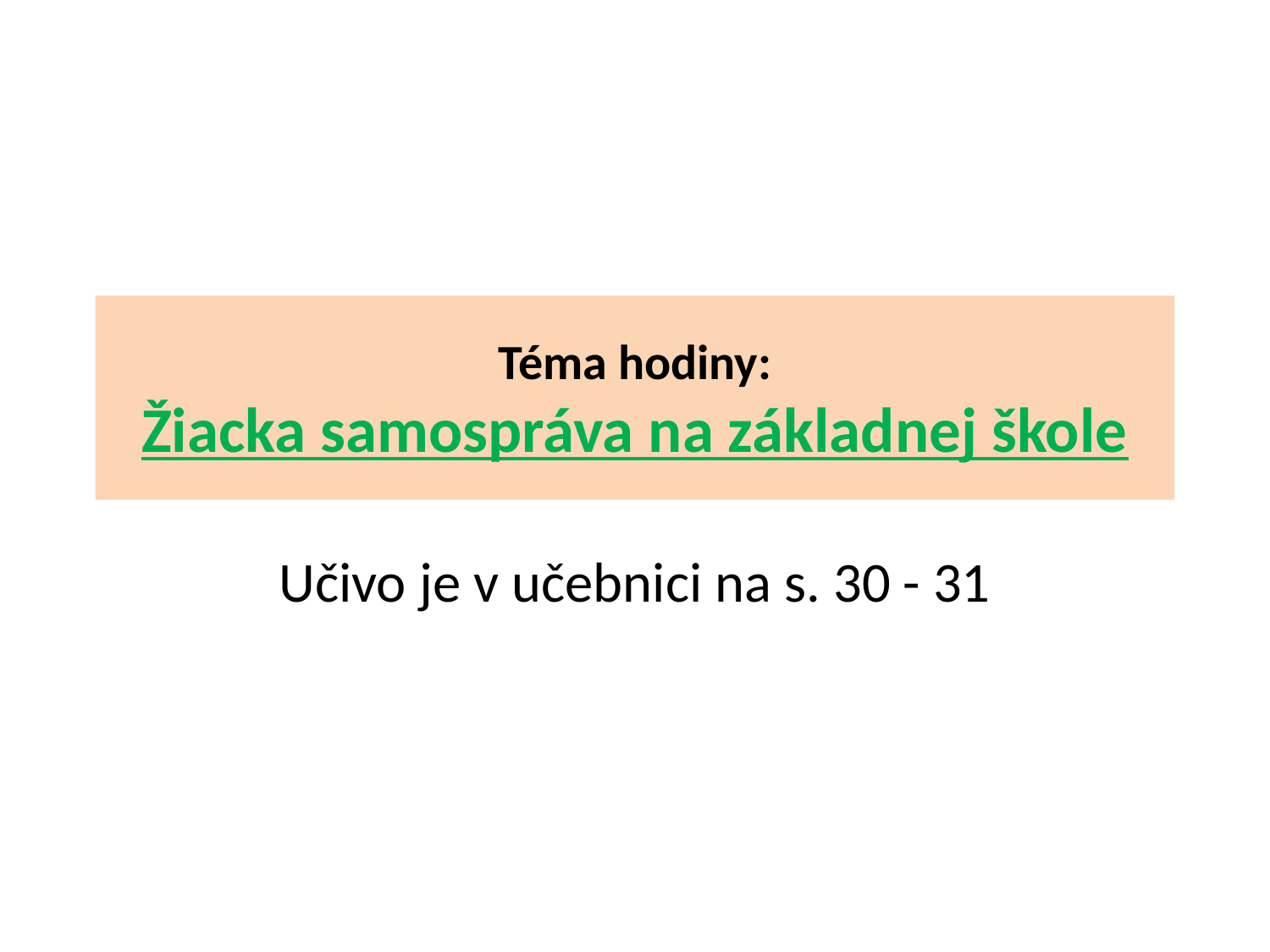

# Téma hodiny: Žiacka samospráva na základnej škole
Učivo je v učebnici na s. 30 - 31